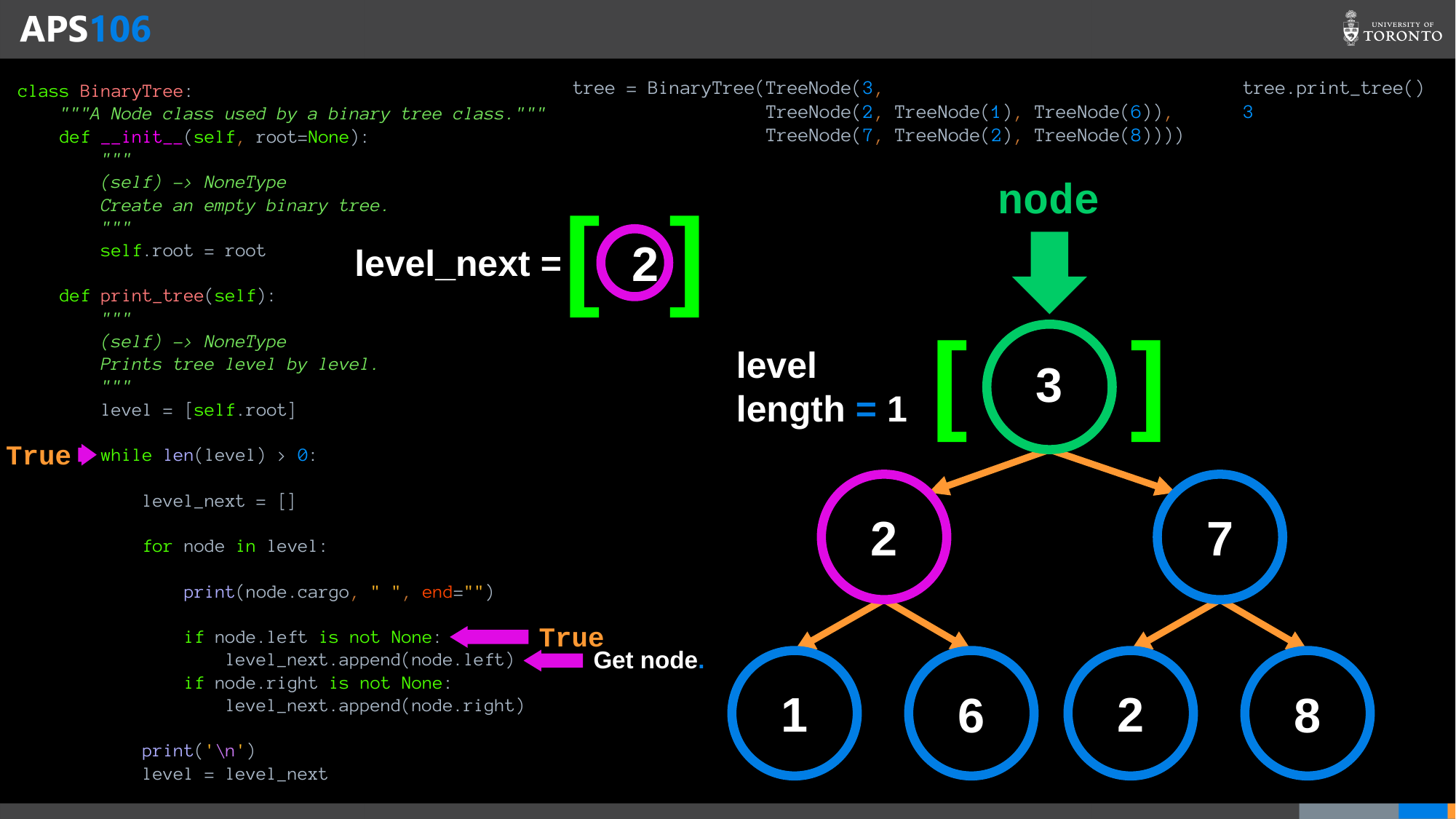

tree.print_tree()
3
2  7
1  6  2  8
tree = BinaryTree(TreeNode(3,
                  TreeNode(2, TreeNode(1), TreeNode(6)),
                  TreeNode(7, TreeNode(2), TreeNode(8))))
class BinaryTree:
    """A Node class used by a binary tree class."""
    def __init__(self, root=None):
        """
        (self) -> NoneType
        Create an empty binary tree.
        """
        self.root = root
    def print_tree(self):
        """
        (self) -> NoneType
        Prints tree level by level.
        """
        level = [self.root]
        while len(level) > 0:
            level_next = []
            for node in level:
                print(node.cargo, " ", end="")
                if node.left is not None:
                    level_next.append(node.left)
                if node.right is not None:
                    level_next.append(node.right)
            print('\n')
            level = level_next
node
[
]
2

level_next =
[
]

level
length = 1
3
True

2
7
True

Get node.

1
2
6
8